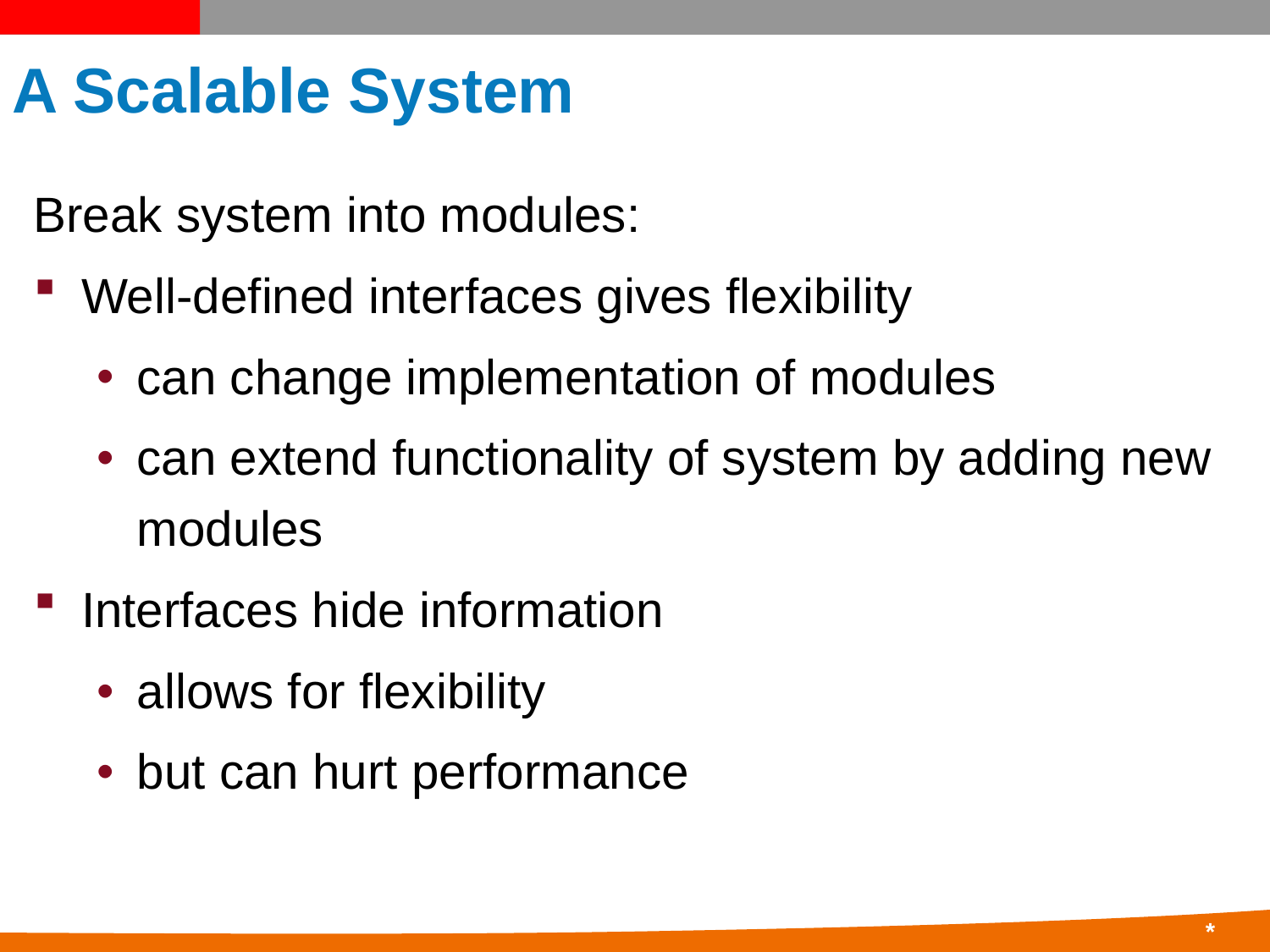

# A Scalable System
Break system into modules:
Well-defined interfaces gives flexibility
can change implementation of modules
can extend functionality of system by adding new modules
Interfaces hide information
allows for flexibility
but can hurt performance